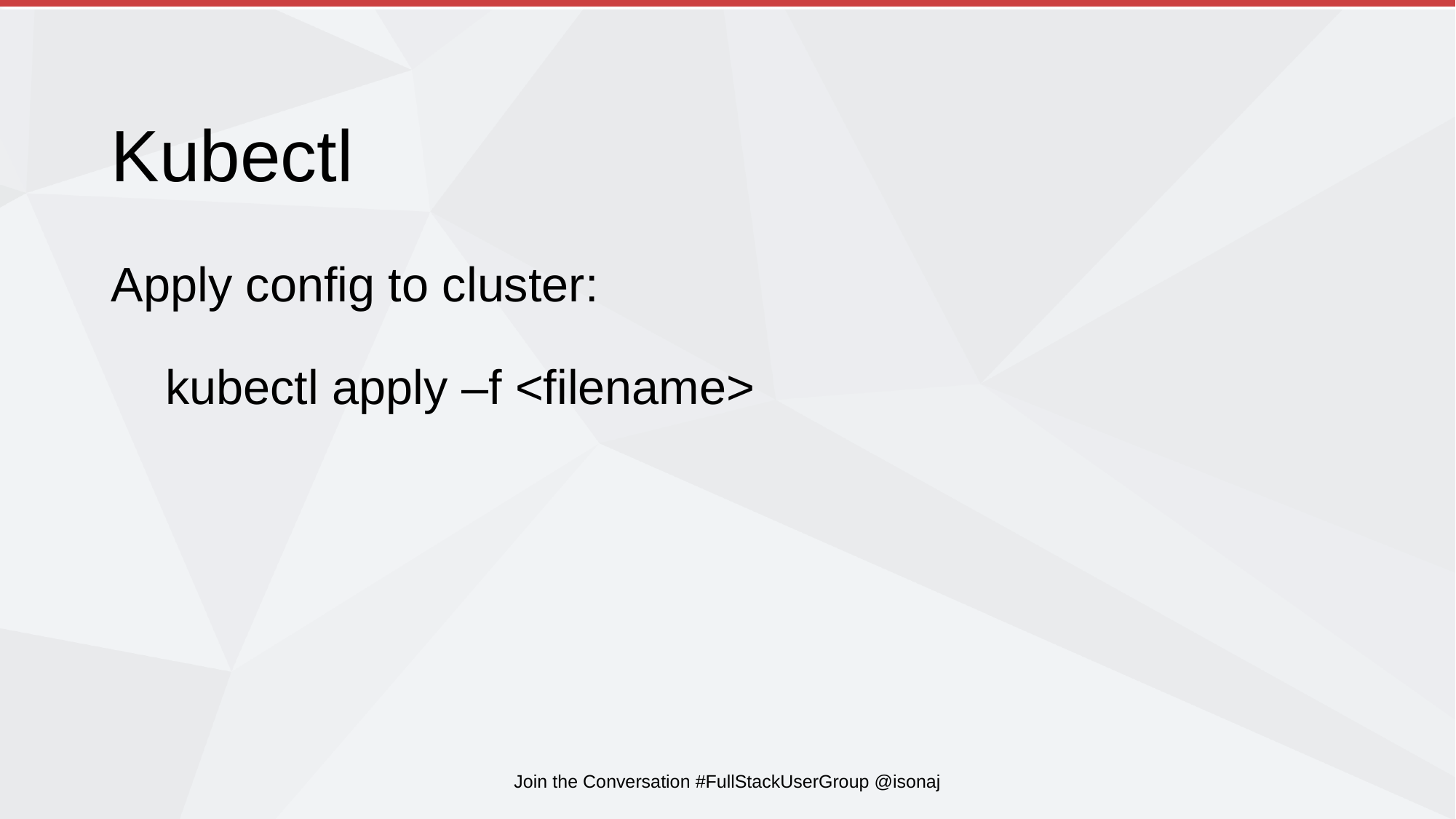

# Kubectl
Apply config to cluster:
    kubectl apply –f <filename>
Join the Conversation #FullStackUserGroup @isonaj